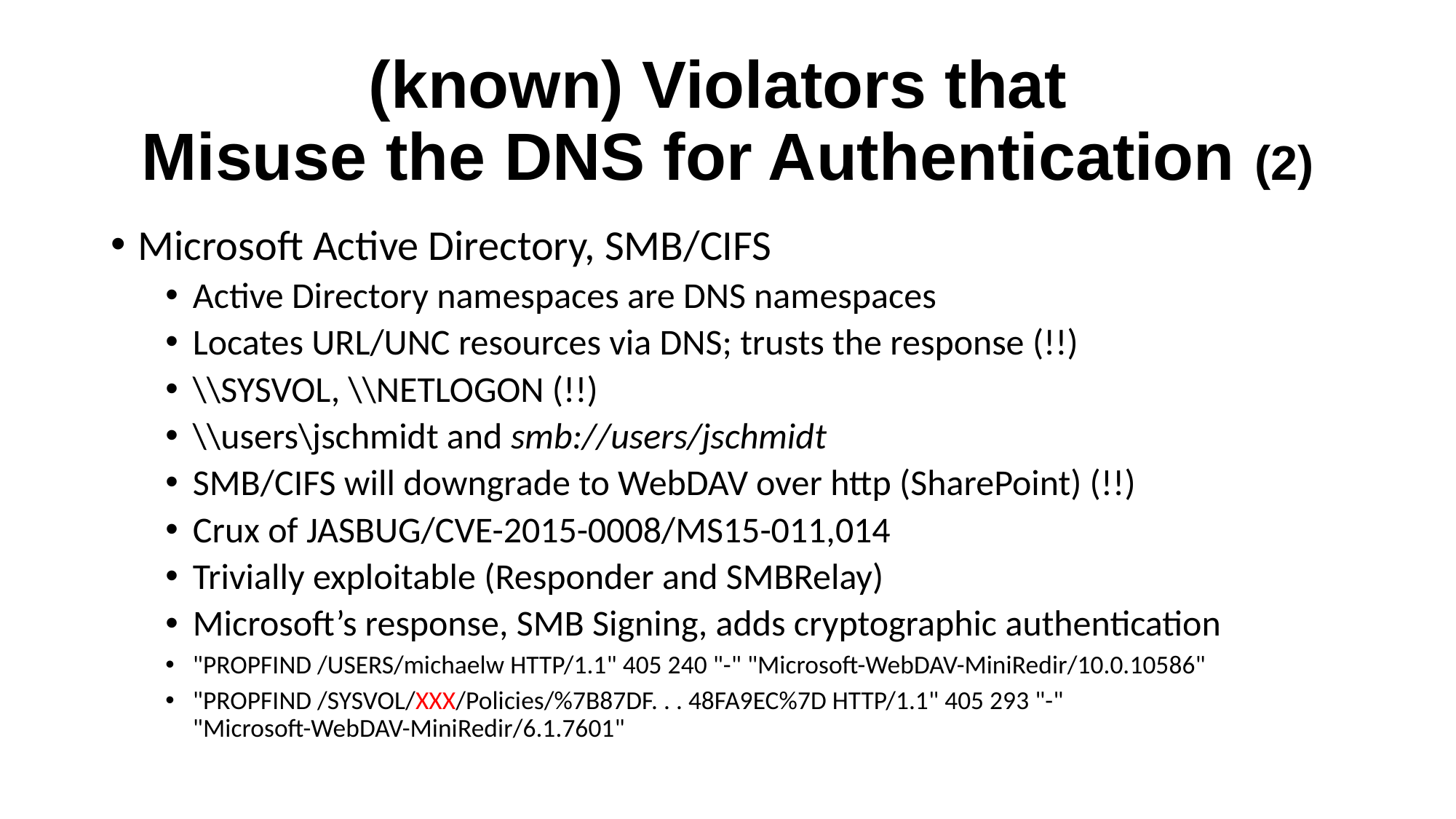

# (known) Violators that Misuse the DNS for Authentication (2)
Microsoft Active Directory, SMB/CIFS
Active Directory namespaces are DNS namespaces
Locates URL/UNC resources via DNS; trusts the response (!!)
\\SYSVOL, \\NETLOGON (!!)
\\users\jschmidt and smb://users/jschmidt
SMB/CIFS will downgrade to WebDAV over http (SharePoint) (!!)
Crux of JASBUG/CVE-2015-0008/MS15-011,014
Trivially exploitable (Responder and SMBRelay)
Microsoft’s response, SMB Signing, adds cryptographic authentication
"PROPFIND /USERS/michaelw HTTP/1.1" 405 240 "-" "Microsoft-WebDAV-MiniRedir/10.0.10586"
"PROPFIND /SYSVOL/XXX/Policies/%7B87DF. . . 48FA9EC%7D HTTP/1.1" 405 293 "-" "Microsoft-WebDAV-MiniRedir/6.1.7601"